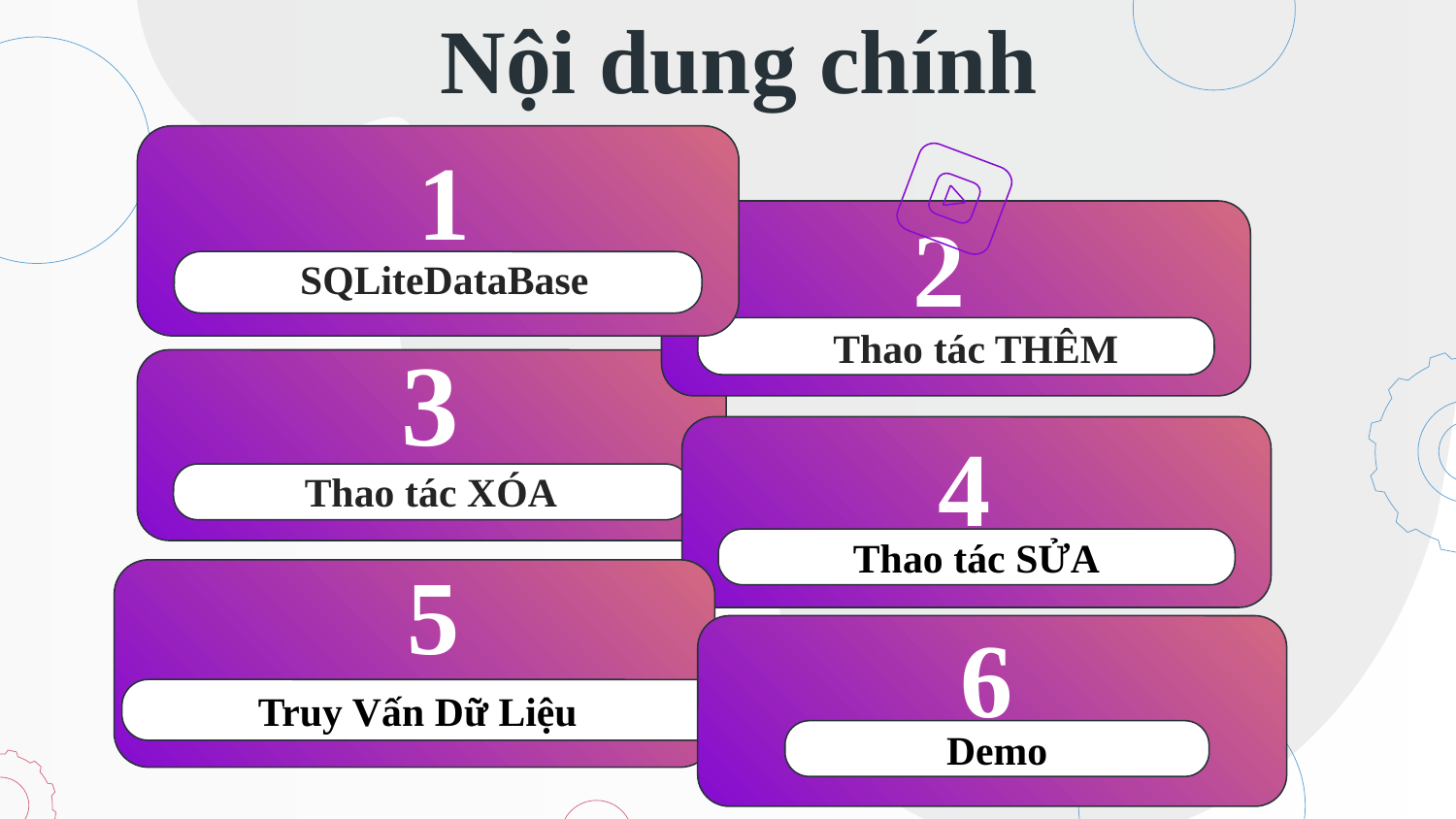

Nội dung chính

# 1

2
SQLiteDataBase
Thao tác THÊM

3

Thao tác SỬA
4
Thao tác XÓA

Truy Vấn Dữ Liệu
5

Demo
6